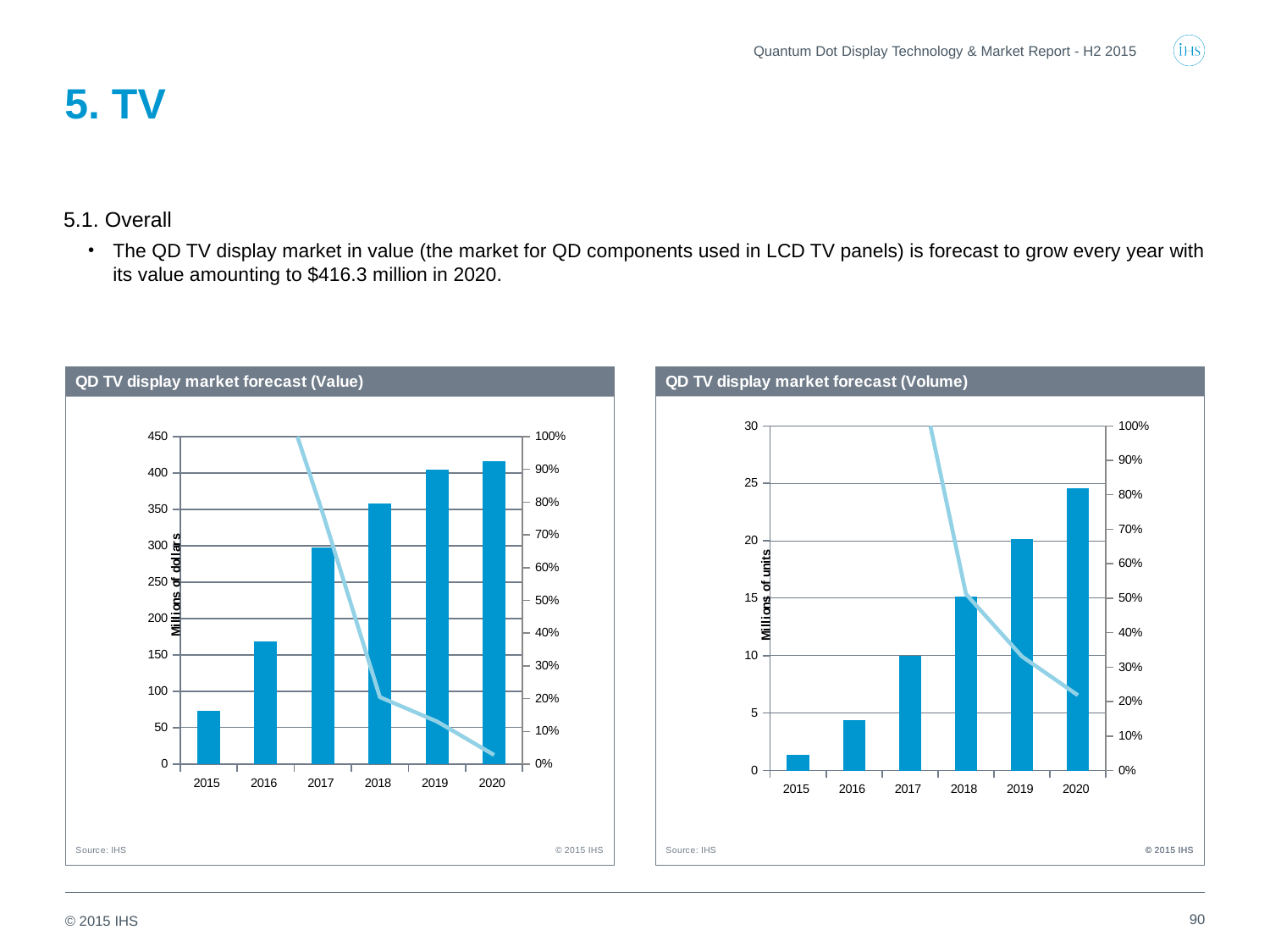

Quantum Dot Display Technology & Market Report - H2 2015
# 5. TV
5.1. Overall
The QD TV display market in value (the market for QD components used in LCD TV panels) is forecast to grow every year with its value amounting to $416.3 million in 2020.

### Chart

| Category | LCD TV with QD  | Growth rate |
|---|---|---|
| 2015 | 1.3510807854938702 | None |
| 2016 | 4.390596510481347 | 2.249692066989481 |
| 2017 | 10.005198457834624 | 1.278778847919628 |
| 2018 | 15.12870708214129 | 0.5120846573807515 |
| 2019 | 20.1363082995858 | 0.33099994535261656 |
| 2020 | 24.531625904608703 | 0.21827822357652887 |

### Chart

| Category | LCD TV-use QD  | Growth rate |
|---|---|---|
| 2015 | 73.53620056082794 | None |
| 2016 | 168.54829568748946 | 1.29204520225476 |
| 2017 | 297.5024803831143 | 0.7650874437480087 |
| 2018 | 358.3383171738968 | 0.2044885027931198 |
| 2019 | 404.96589605619596 | 0.13012166616742632 |
| 2020 | 416.3049902357563 | 0.028000121220051678 |
90